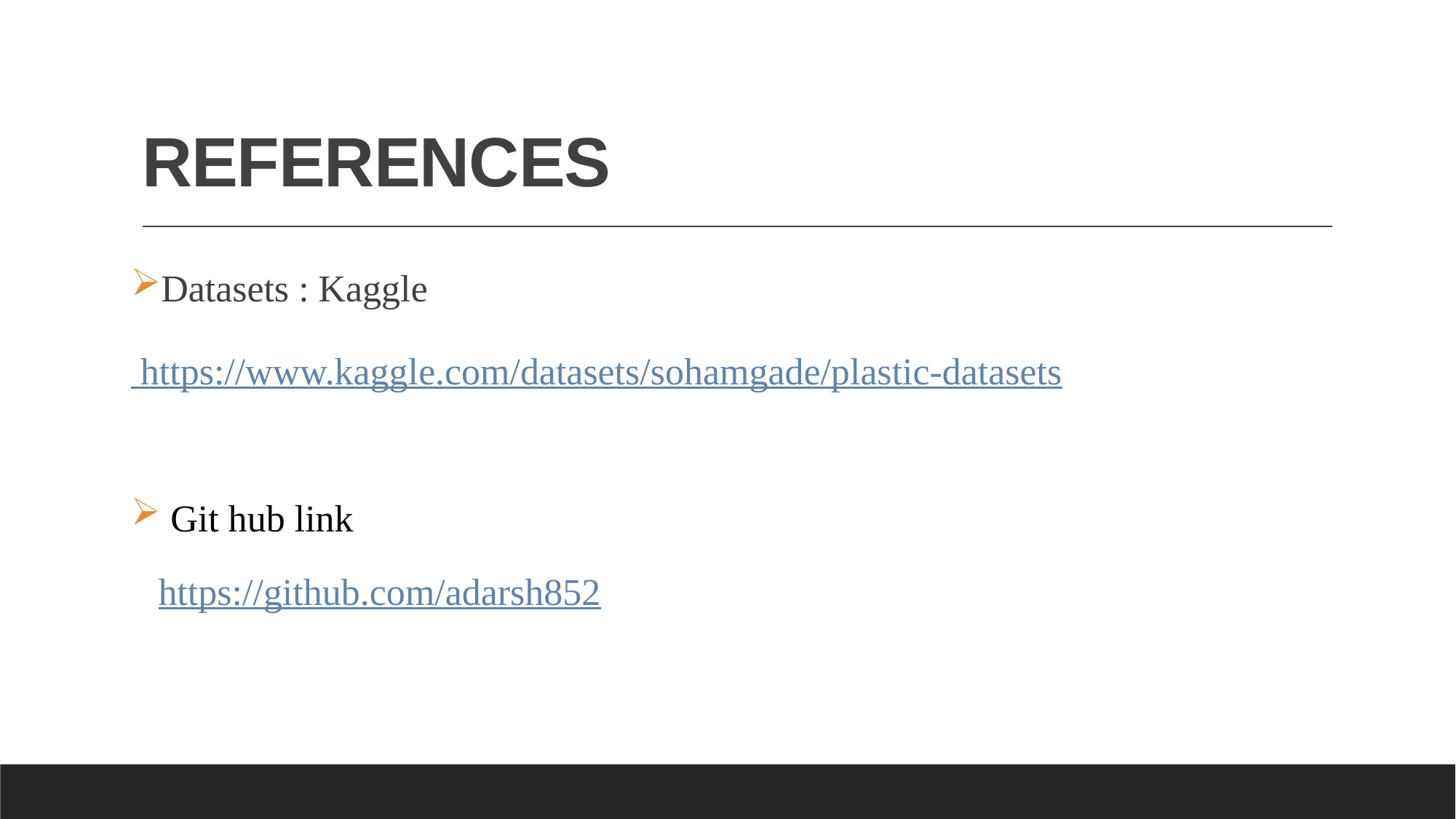

# REFERENCES
Datasets : Kaggle
 https://www.kaggle.com/datasets/sohamgade/plastic-datasets

 Git hub link
https://github.com/adarsh852